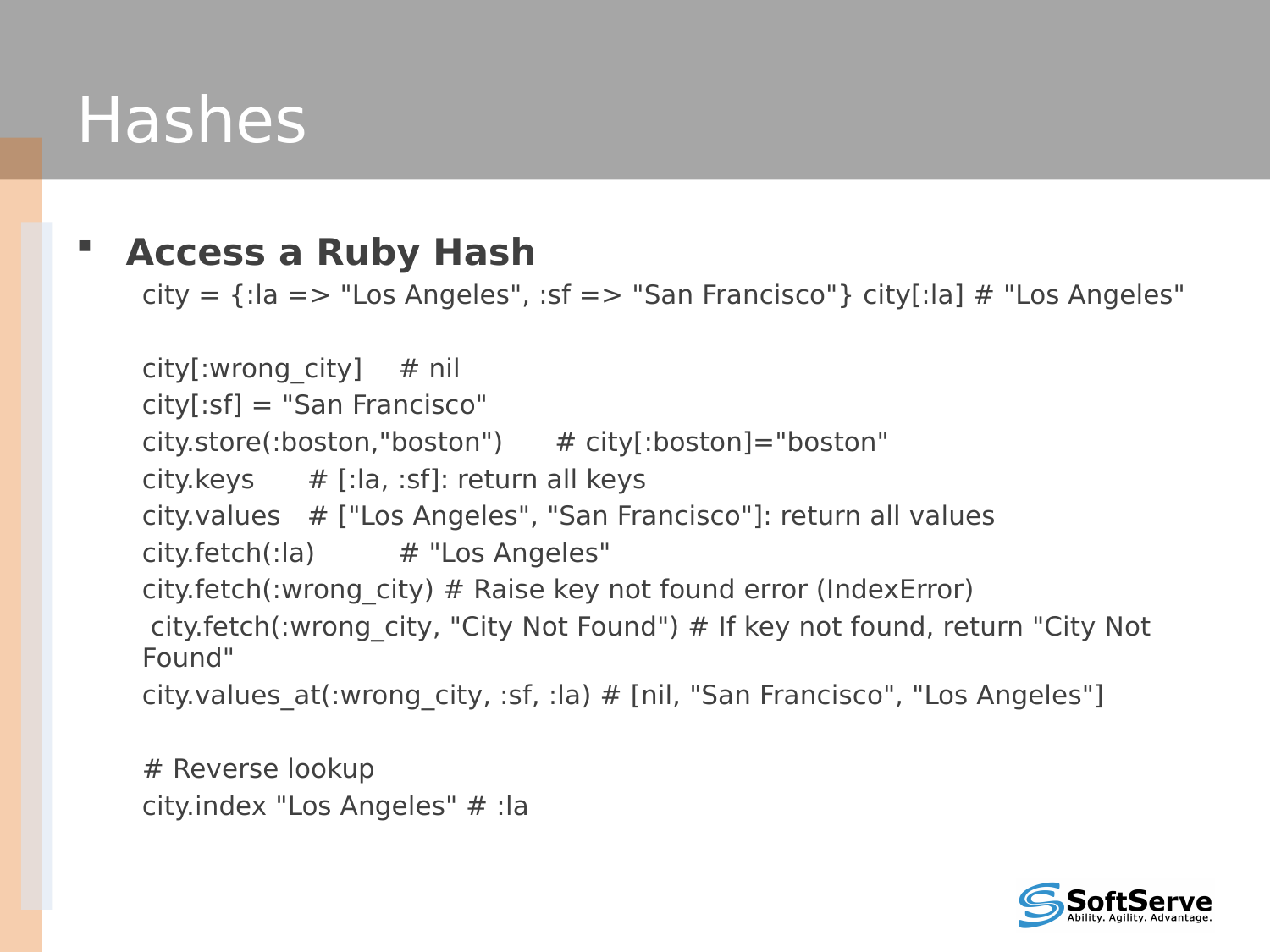

# Hashes
Access a Ruby Hash
city = {:la => "Los Angeles", :sf => "San Francisco"} city[:la] # "Los Angeles"

city[:wrong_city]		 # nil
city[:sf] = "San Francisco"
city.store(:boston,"boston") 	# city[:boston]="boston"
city.keys 			# [:la, :sf]: return all keys
city.values 		# ["Los Angeles", "San Francisco"]: return all values
city.fetch(:la)		 # "Los Angeles"
city.fetch(:wrong_city) # Raise key not found error (IndexError)
 city.fetch(:wrong_city, "City Not Found") # If key not found, return "City Not Found"
city.values_at(:wrong_city, :sf, :la) # [nil, "San Francisco", "Los Angeles"]

# Reverse lookup
city.index "Los Angeles" # :la